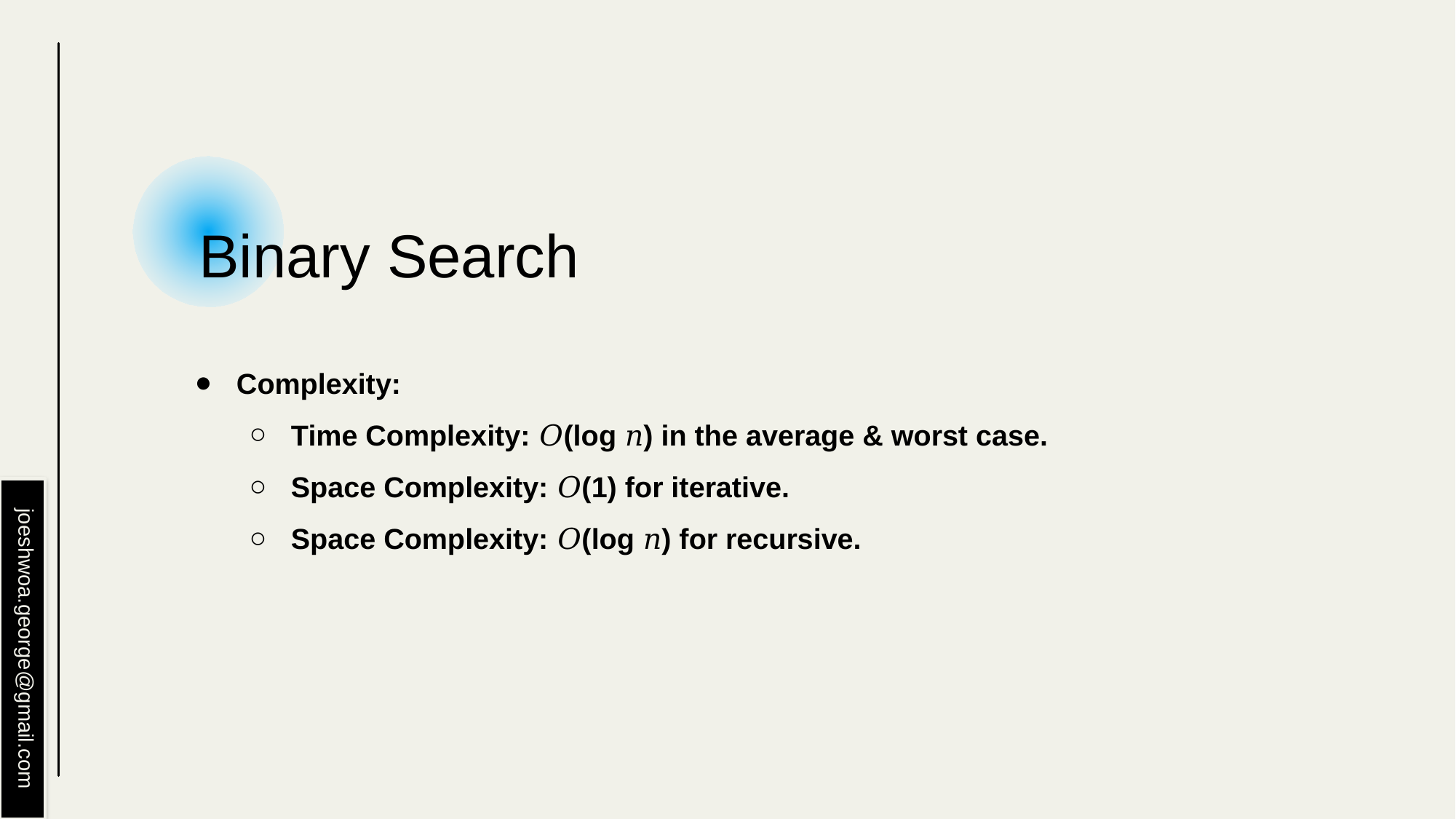

# Binary Search
Complexity:
Time Complexity: 𝑂(log 𝑛) in the average & worst case.
Space Complexity: 𝑂(1) for iterative.
Space Complexity: 𝑂(log 𝑛) for recursive.
joeshwoa.george@gmail.com